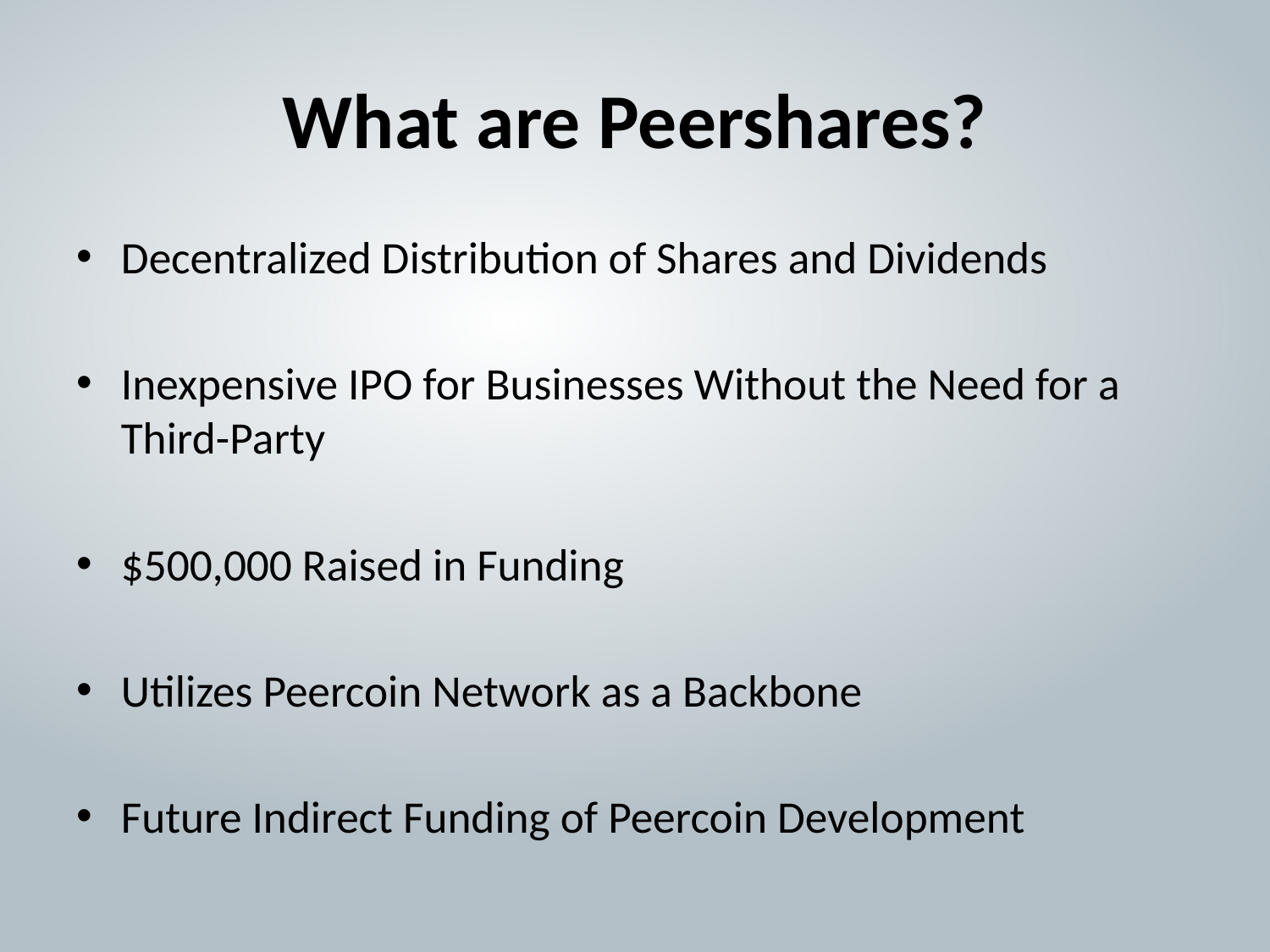

# What are Peershares?
Decentralized Distribution of Shares and Dividends

Inexpensive IPO for Businesses Without the Need for a Third-Party

$500,000 Raised in Funding

Utilizes Peercoin Network as a Backbone

Future Indirect Funding of Peercoin Development